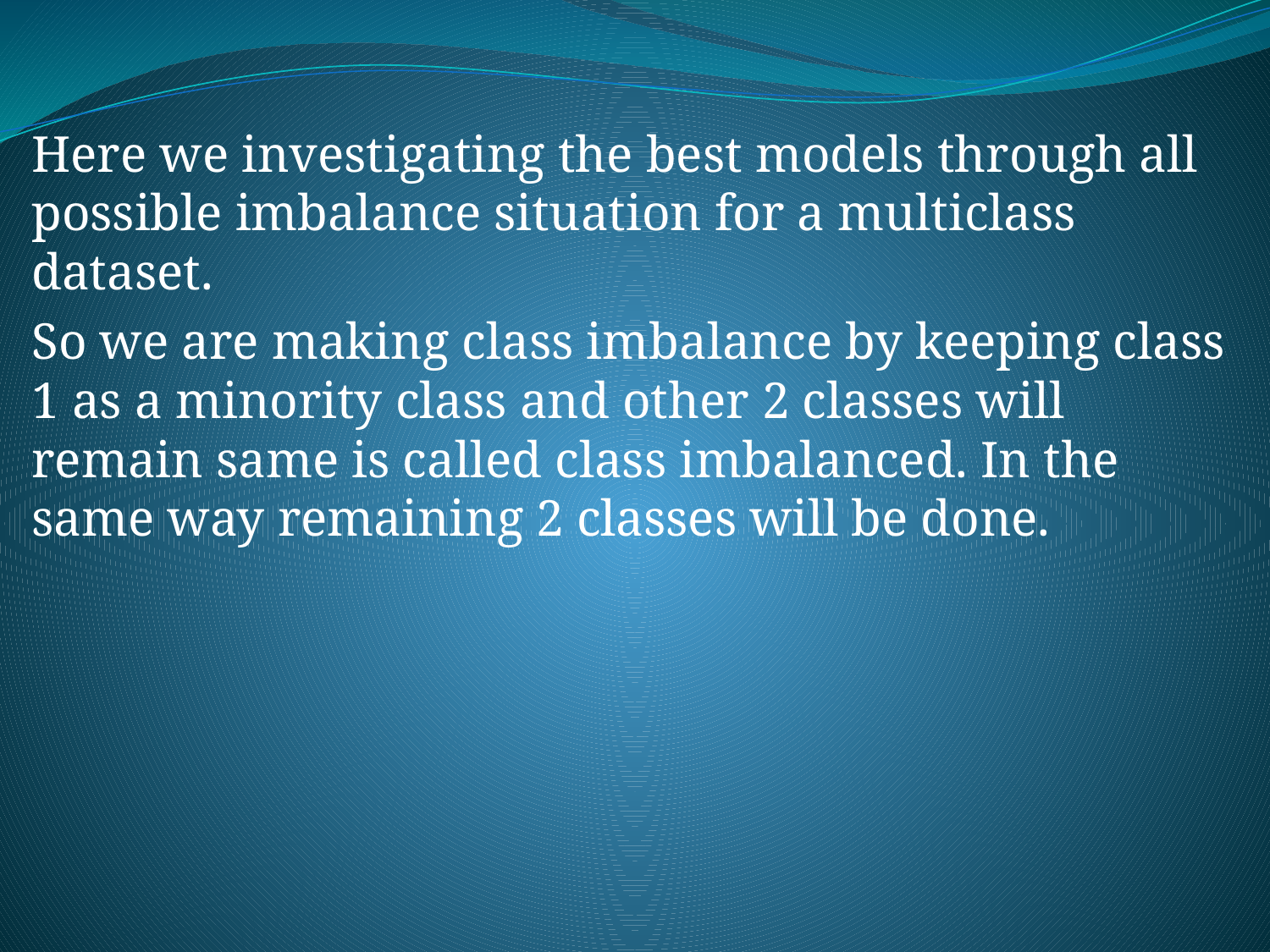

Here we investigating the best models through all possible imbalance situation for a multiclass dataset.
So we are making class imbalance by keeping class 1 as a minority class and other 2 classes will remain same is called class imbalanced. In the same way remaining 2 classes will be done.